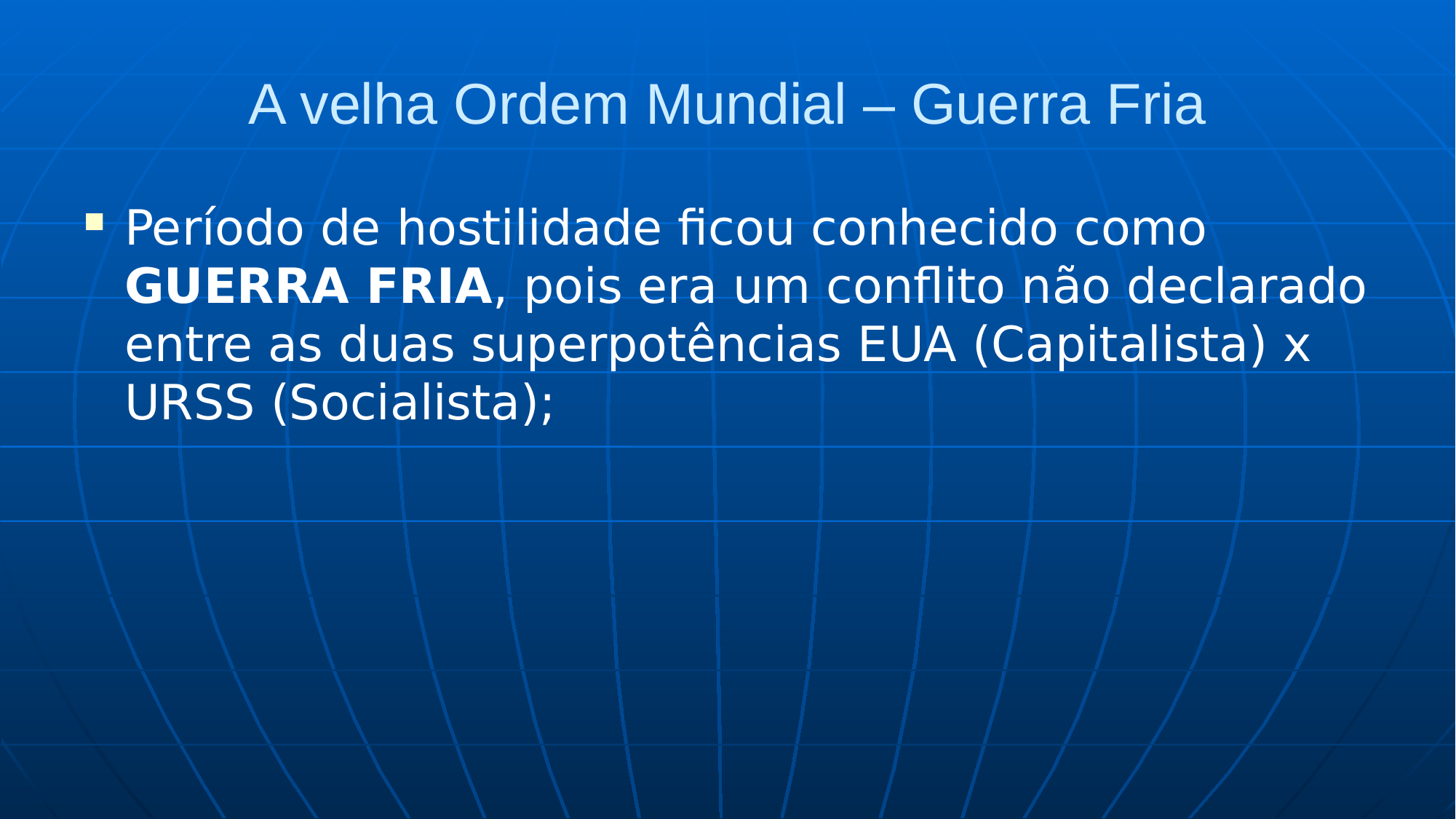

# A velha Ordem Mundial – Guerra Fria
Período de hostilidade ficou conhecido como GUERRA FRIA, pois era um conflito não declarado entre as duas superpotências EUA (Capitalista) x URSS (Socialista);